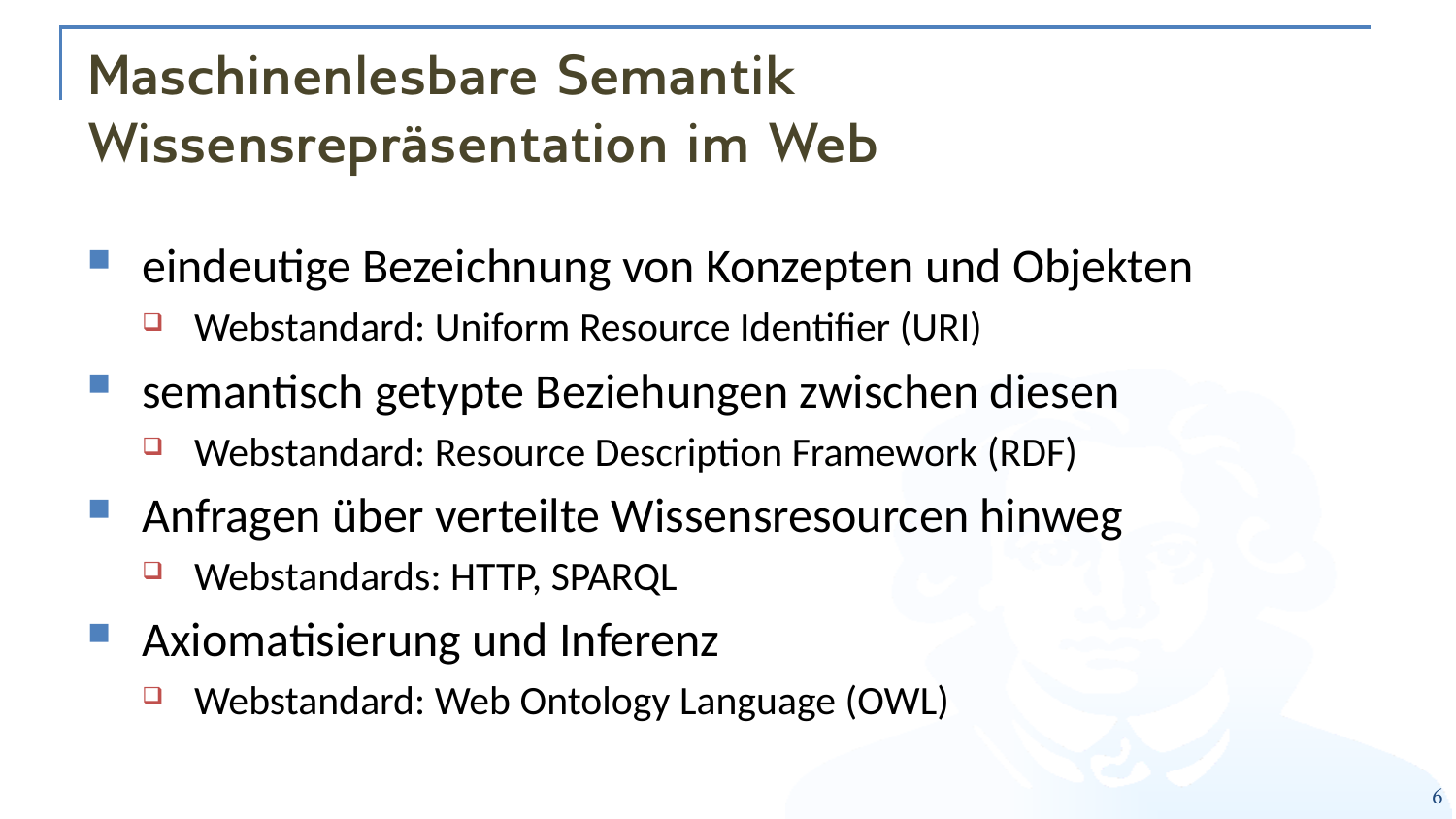

# Maschinenlesbare Semantik Wissensrepräsentation im Web
eindeutige Bezeichnung von Konzepten und Objekten
Webstandard: Uniform Resource Identifier (URI)
semantisch getypte Beziehungen zwischen diesen
Webstandard: Resource Description Framework (RDF)
Anfragen über verteilte Wissensresourcen hinweg
Webstandards: HTTP, SPARQL
Axiomatisierung und Inferenz
Webstandard: Web Ontology Language (OWL)
6